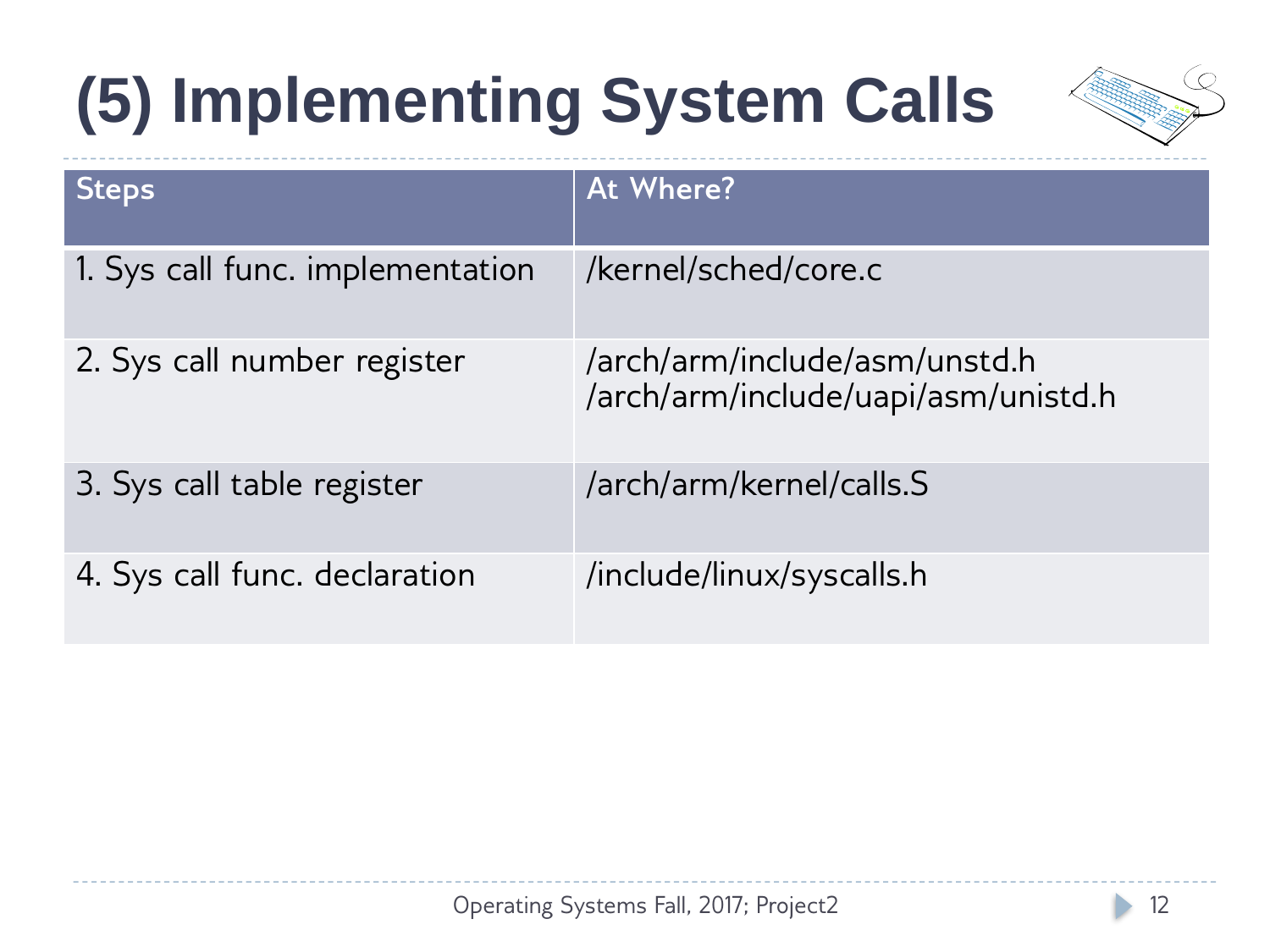

# (5) Implementing System Calls

| Steps | At Where? |
| --- | --- |
| 1. Sys call func. implementation | /kernel/sched/core.c |
| 2. Sys call number register | /arch/arm/include/asm/unstd.h /arch/arm/include/uapi/asm/unistd.h |
| 3. Sys call table register | /arch/arm/kernel/calls.S |
| 4. Sys call func. declaration | /include/linux/syscalls.h |

Operating Systems Fall, 2017; Project2
12